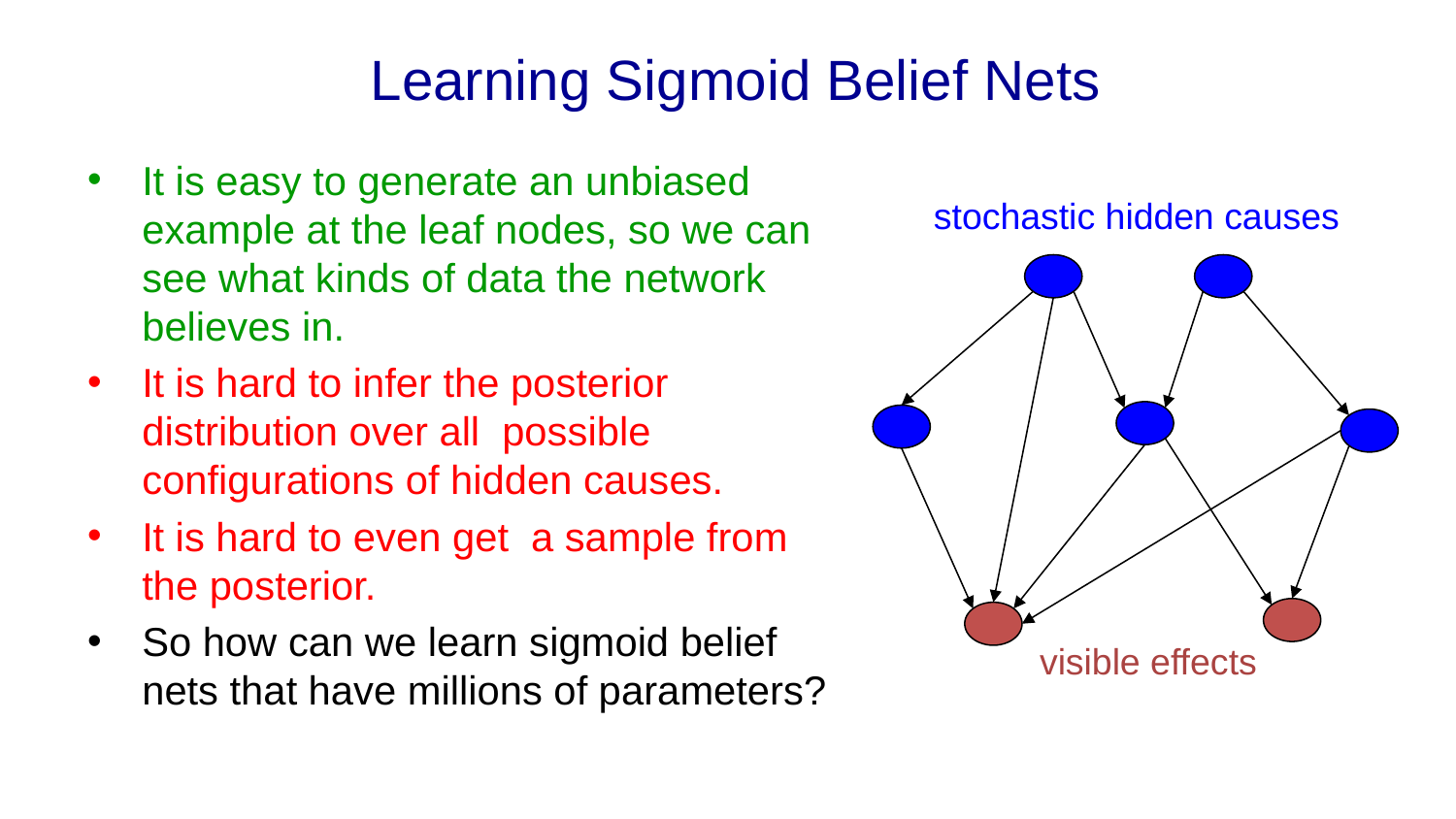

# Learning Sigmoid Belief Nets
It is easy to generate an unbiased example at the leaf nodes, so we can see what kinds of data the network believes in.
It is hard to infer the posterior distribution over all  possible configurations of hidden causes.
It is hard to even get  a sample from the posterior.
So how can we learn sigmoid belief nets that have millions of parameters?

stochastic hidden causes

visible effects